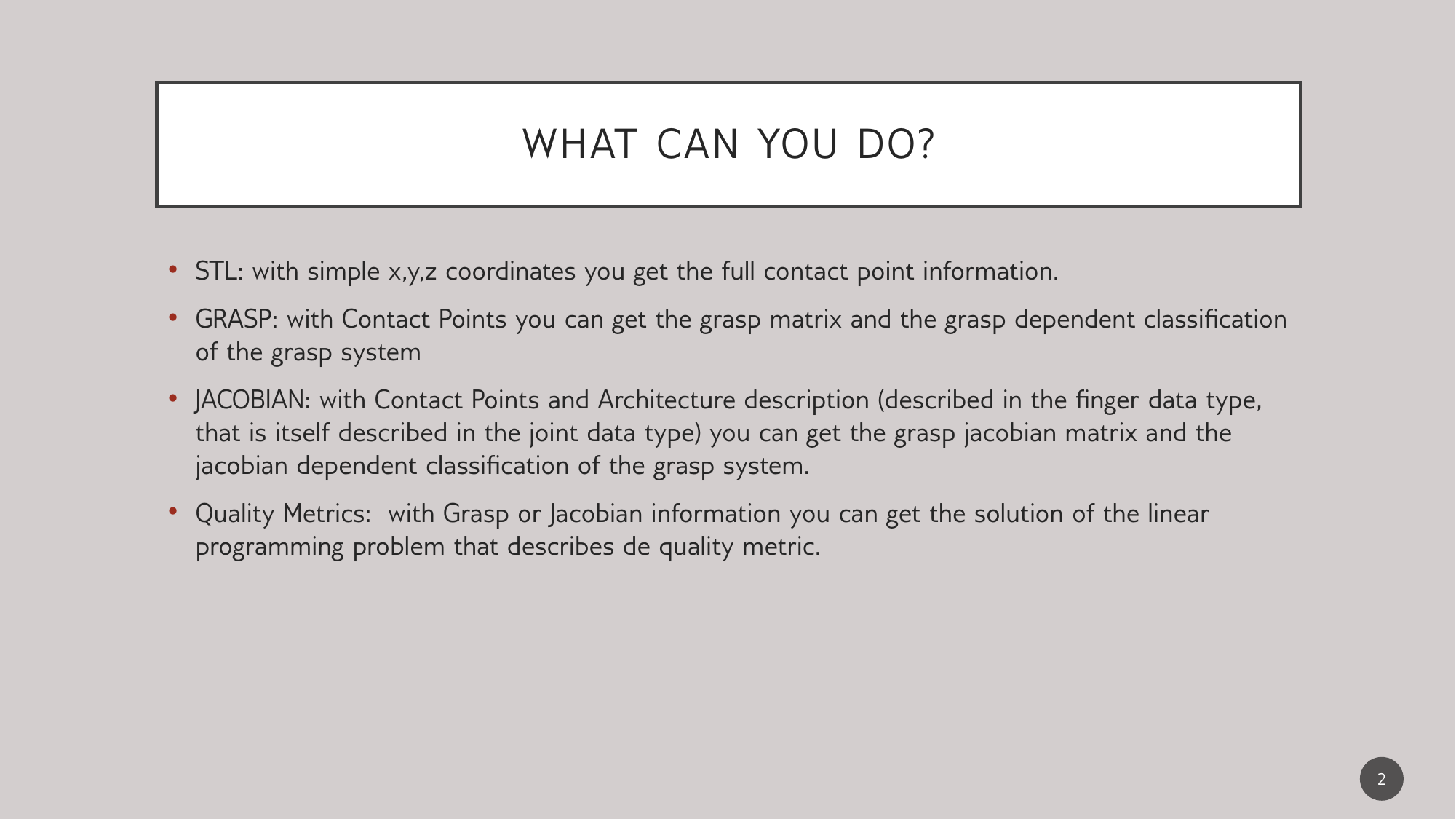

# What can you do?
STL: with simple x,y,z coordinates you get the full contact point information.
GRASP: with Contact Points you can get the grasp matrix and the grasp dependent classification of the grasp system
JACOBIAN: with Contact Points and Architecture description (described in the finger data type, that is itself described in the joint data type) you can get the grasp jacobian matrix and the jacobian dependent classification of the grasp system.
Quality Metrics:  with Grasp or Jacobian information you can get the solution of the linear programming problem that describes de quality metric.
2